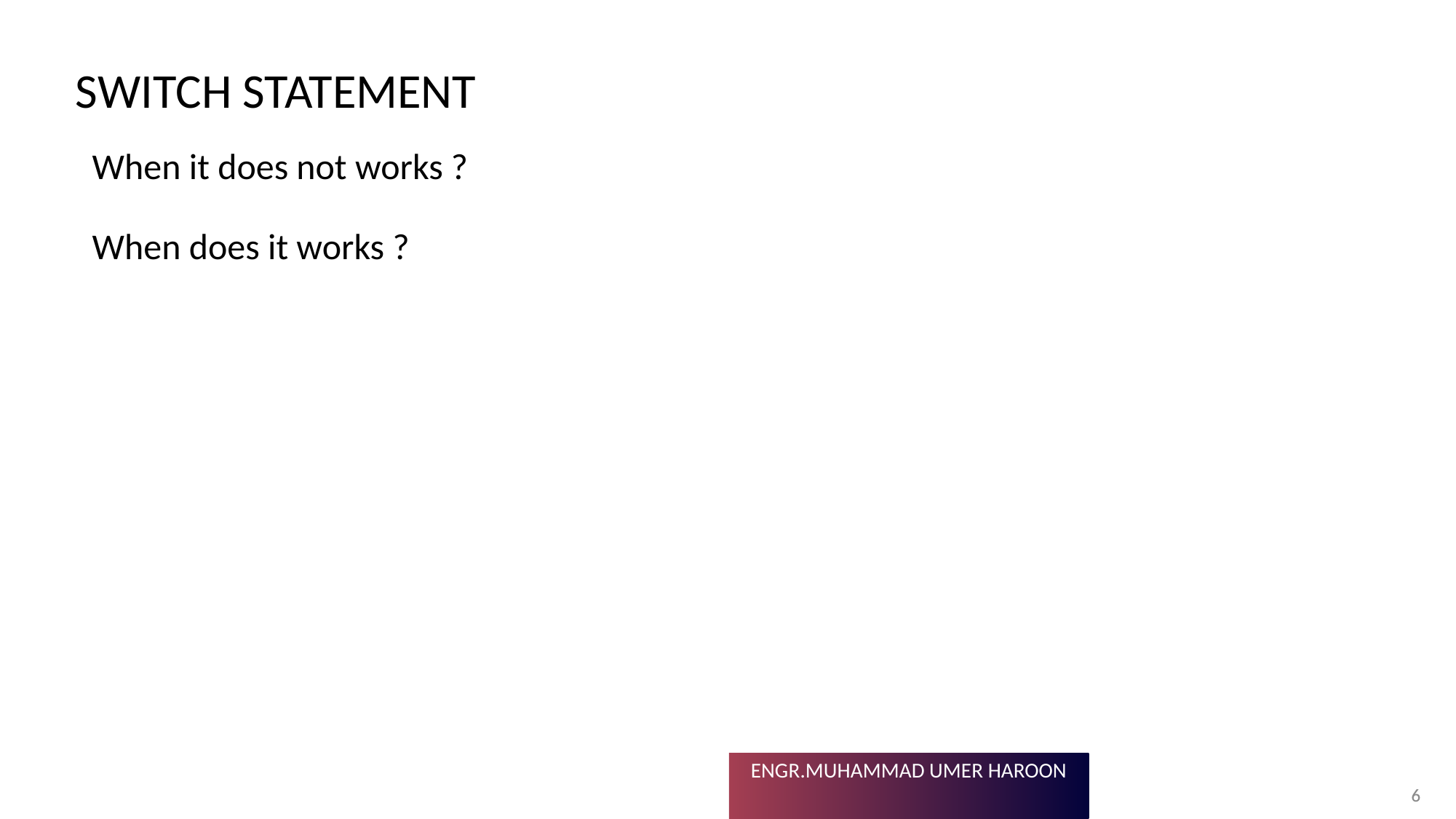

# Switch statement
When it does not works ?
When does it works ?
6